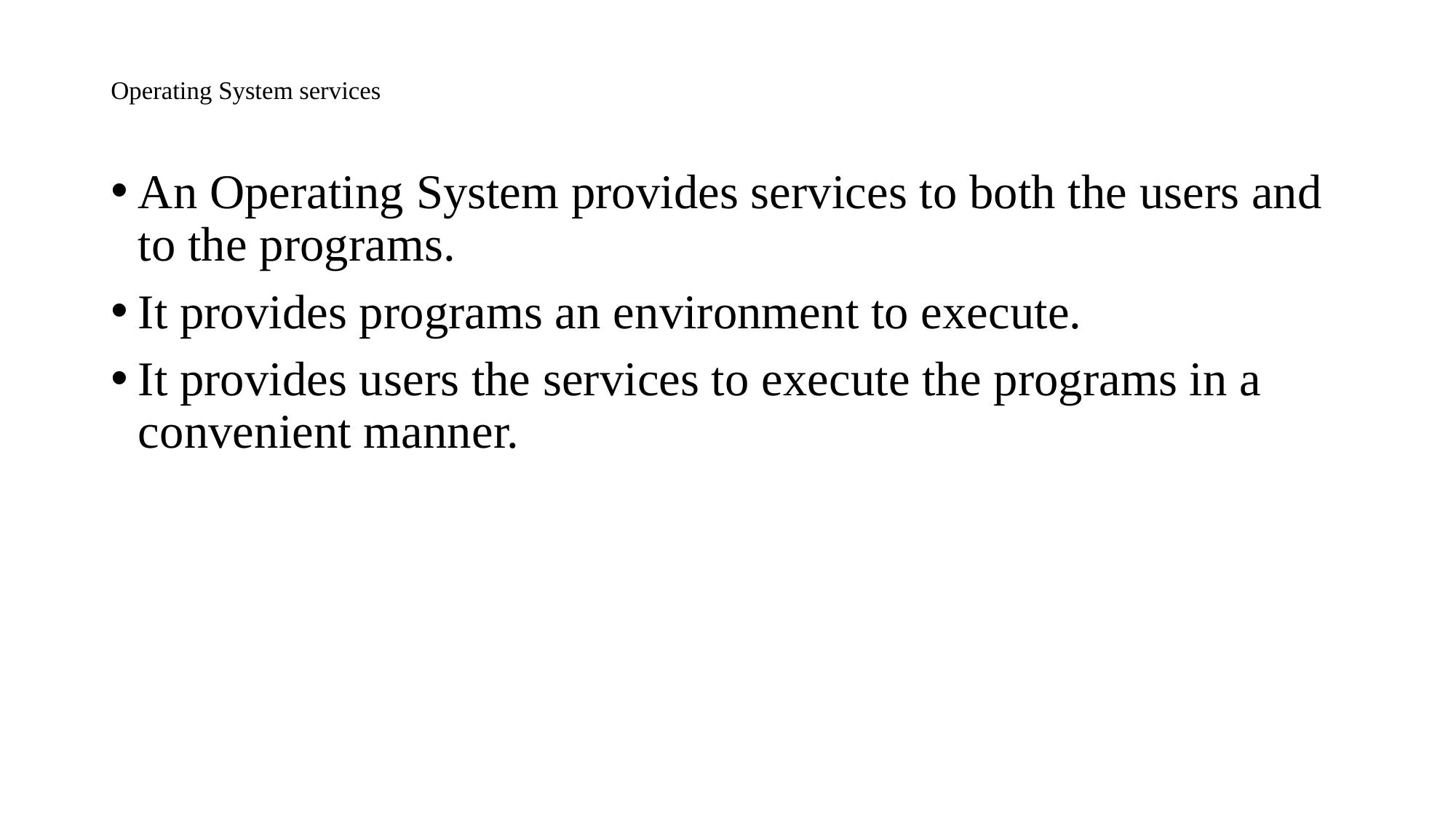

# Operating System services
An Operating System provides services to both the users and to the programs.
It provides programs an environment to execute.
It provides users the services to execute the programs in a convenient manner.